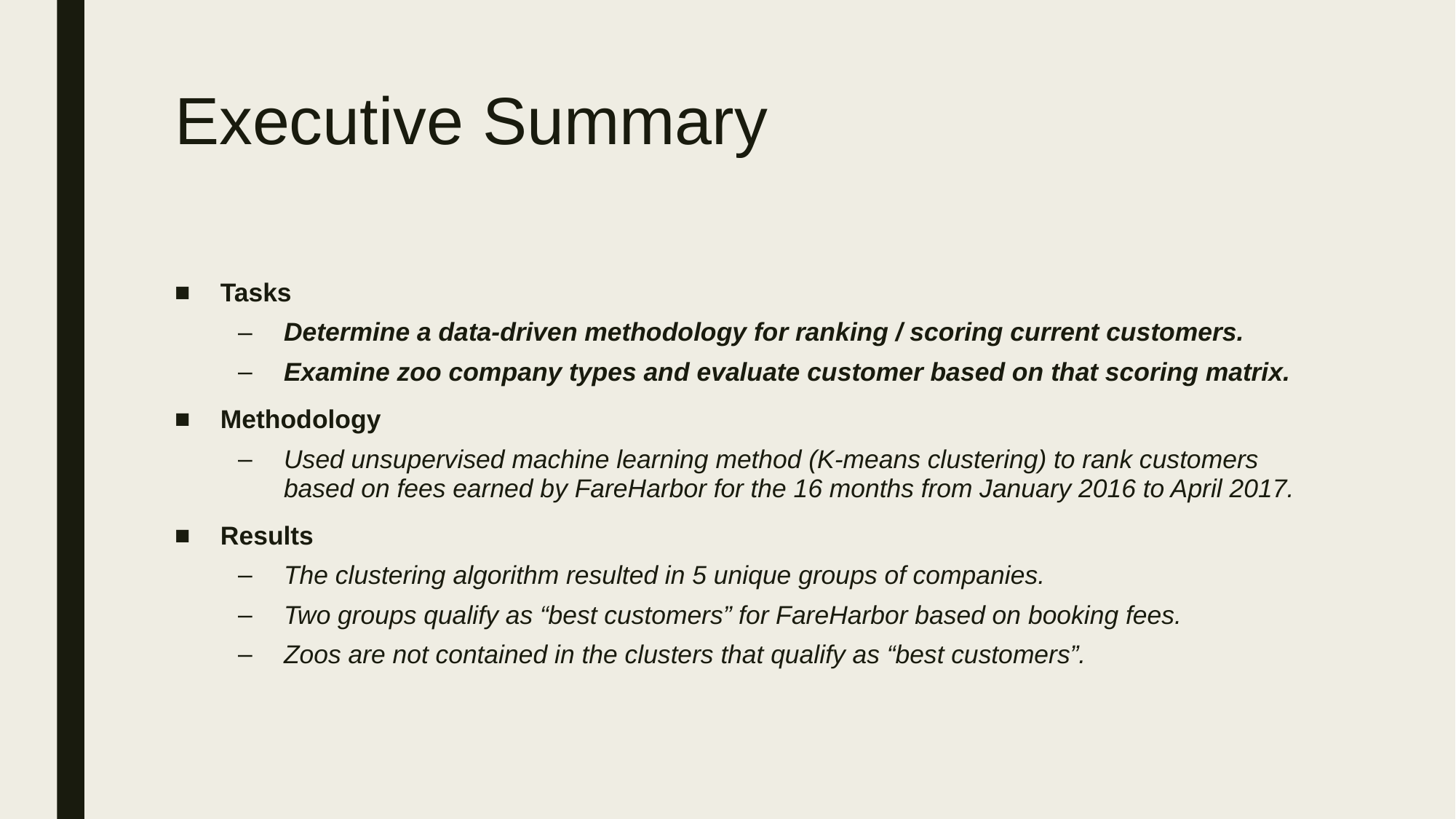

# Executive Summary
Tasks
Determine a data-driven methodology for ranking / scoring current customers.
Examine zoo company types and evaluate customer based on that scoring matrix.
Methodology
Used unsupervised machine learning method (K-means clustering) to rank customers based on fees earned by FareHarbor for the 16 months from January 2016 to April 2017.
Results
The clustering algorithm resulted in 5 unique groups of companies.
Two groups qualify as “best customers” for FareHarbor based on booking fees.
Zoos are not contained in the clusters that qualify as “best customers”.